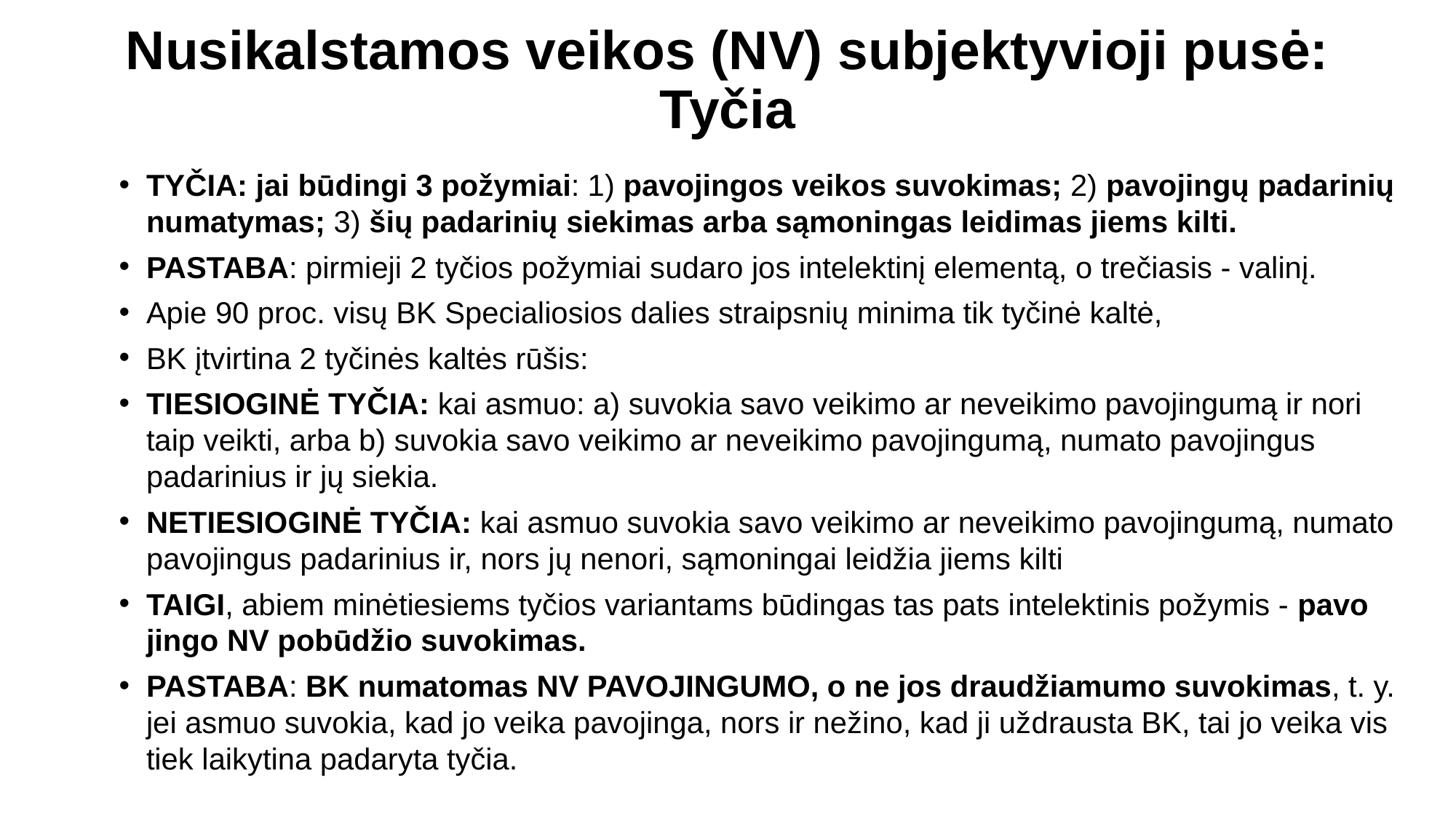

# Nusikalstamos veikos (NV) subjektyvioji pusė: Tyčia
TYČIA: jai būdingi 3 požymiai: 1) pavojingos veikos suvokimas; 2) pavo­jingų padarinių numatymas; 3) šių padarinių siekimas arba sąmoningas leidimas jiems kilti.
PASTABA: pirmieji 2 tyčios požymiai su­daro jos intelektinį elementą, o trečiasis - valinį.
Apie 90 proc. visų BK Specialiosios dalies straipsnių minima tik tyčinė kaltė,
BK įtvirtina 2 tyčinės kaltės rūšis:
TIESIOGINĖ TYČIA: kai asmuo: a) suvokia savo veikimo ar neveikimo pavojingumą ir nori taip veikti, arba b) suvokia savo veikimo ar ne­veikimo pavojingumą, numato pavojingus padarinius ir jų siekia.
NE­TIESIOGINĖ TYČIA: kai asmuo suvokia savo veikimo ar neveikimo pavojingumą, numato pavojingus padarinius ir, nors jų nenori, sąmoningai leidžia jiems kilti
TAIGI, abiem minėtiesiems tyčios variantams būdingas tas pats intelektinis požymis - pavo­jingo NV pobūdžio suvokimas.
PASTABA: BK numatomas NV PAVOJINGUMO, o ne jos draudžiamumo suvokimas, t. y. jei asmuo suvokia, kad jo veika pavojinga, nors ir nežino, kad ji už­drausta BK, tai jo veika vis tiek laikytina padaryta tyčia.